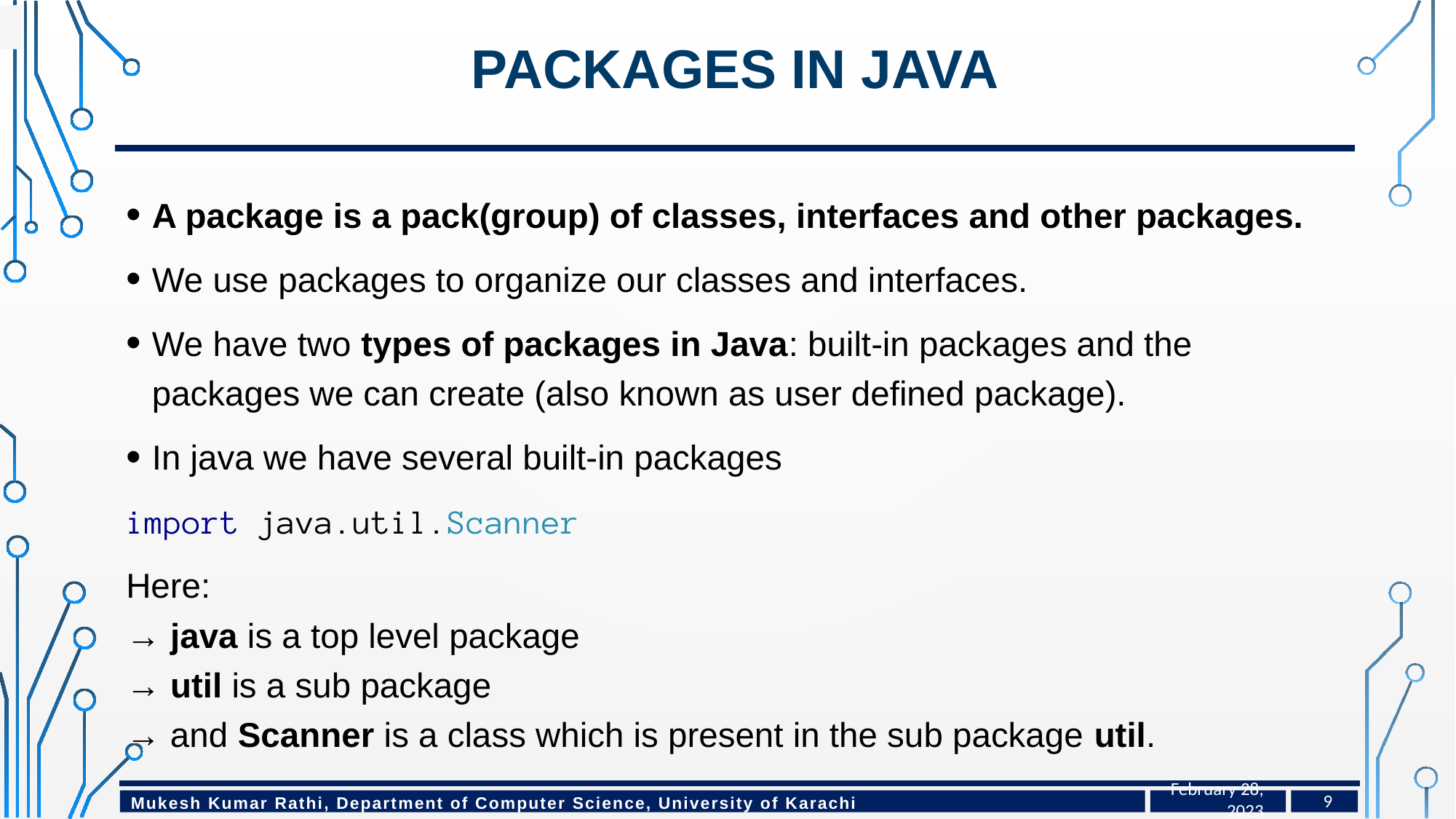

# Packages in java
A package is a pack(group) of classes, interfaces and other packages.
We use packages to organize our classes and interfaces.
We have two types of packages in Java: built-in packages and the packages we can create (also known as user defined package).
In java we have several built-in packages
import java.util.Scanner
Here:
→ java is a top level package
→ util is a sub package
→ and Scanner is a class which is present in the sub package util.

February 28, 2023
9